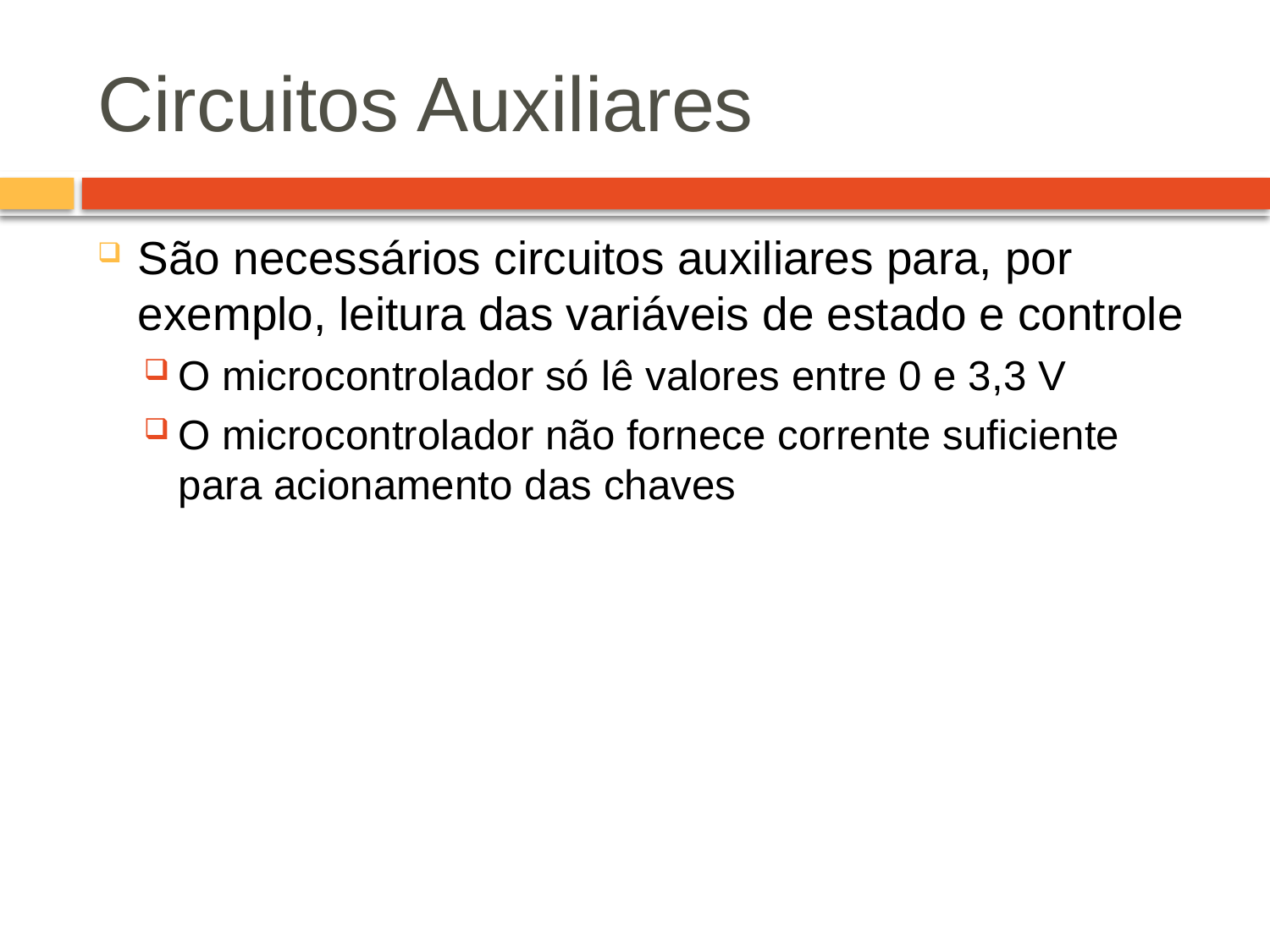

# Circuitos Auxiliares
São necessários circuitos auxiliares para, por exemplo, leitura das variáveis de estado e controle
O microcontrolador só lê valores entre 0 e 3,3 V
O microcontrolador não fornece corrente suficiente para acionamento das chaves